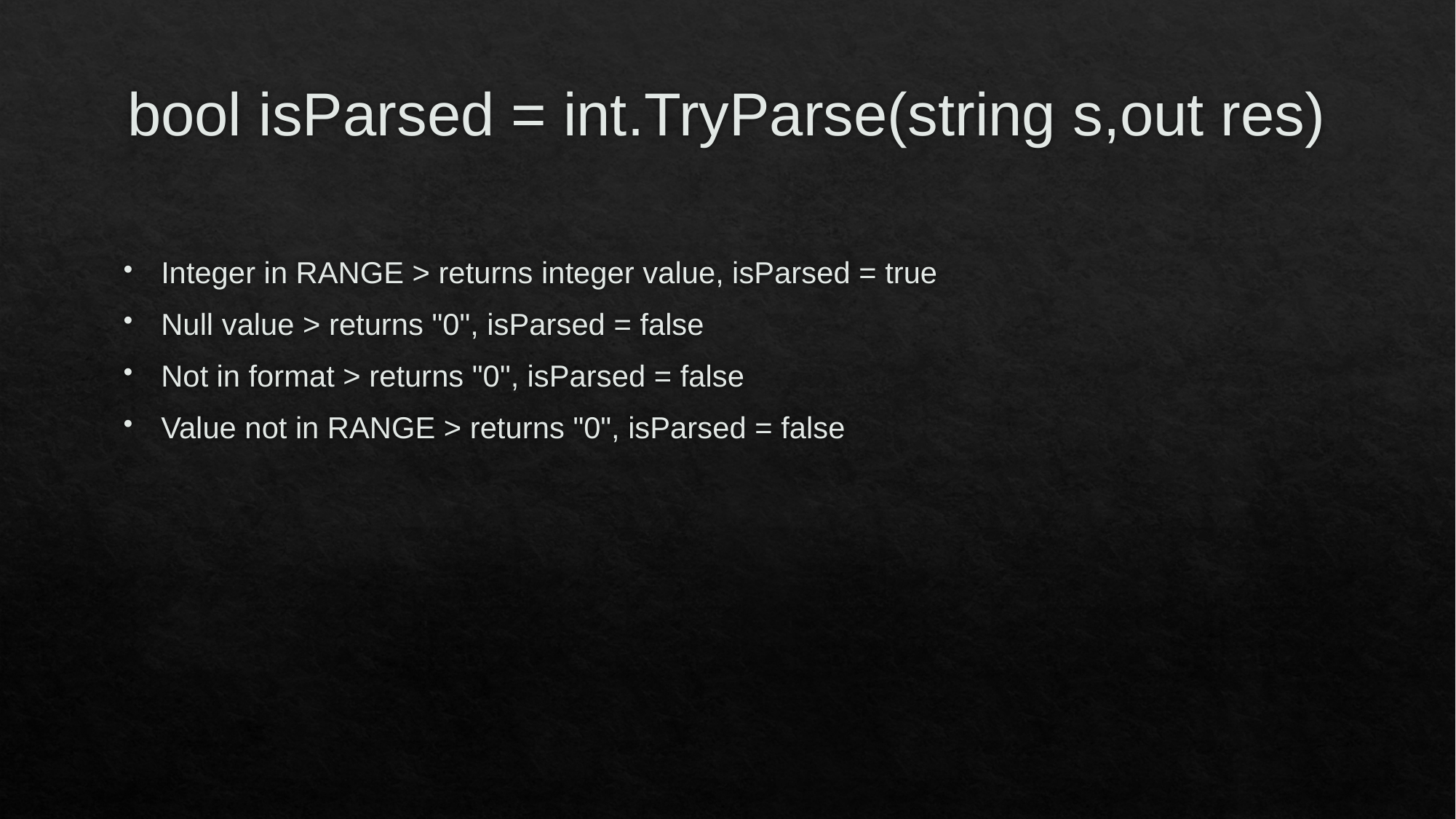

# bool isParsed = int.TryParse(string s,out res)

Integer in RANGE > returns integer value, isParsed = true
Null value > returns "0", isParsed = false
Not in format > returns "0", isParsed = false
Value not in RANGE > returns "0", isParsed = false